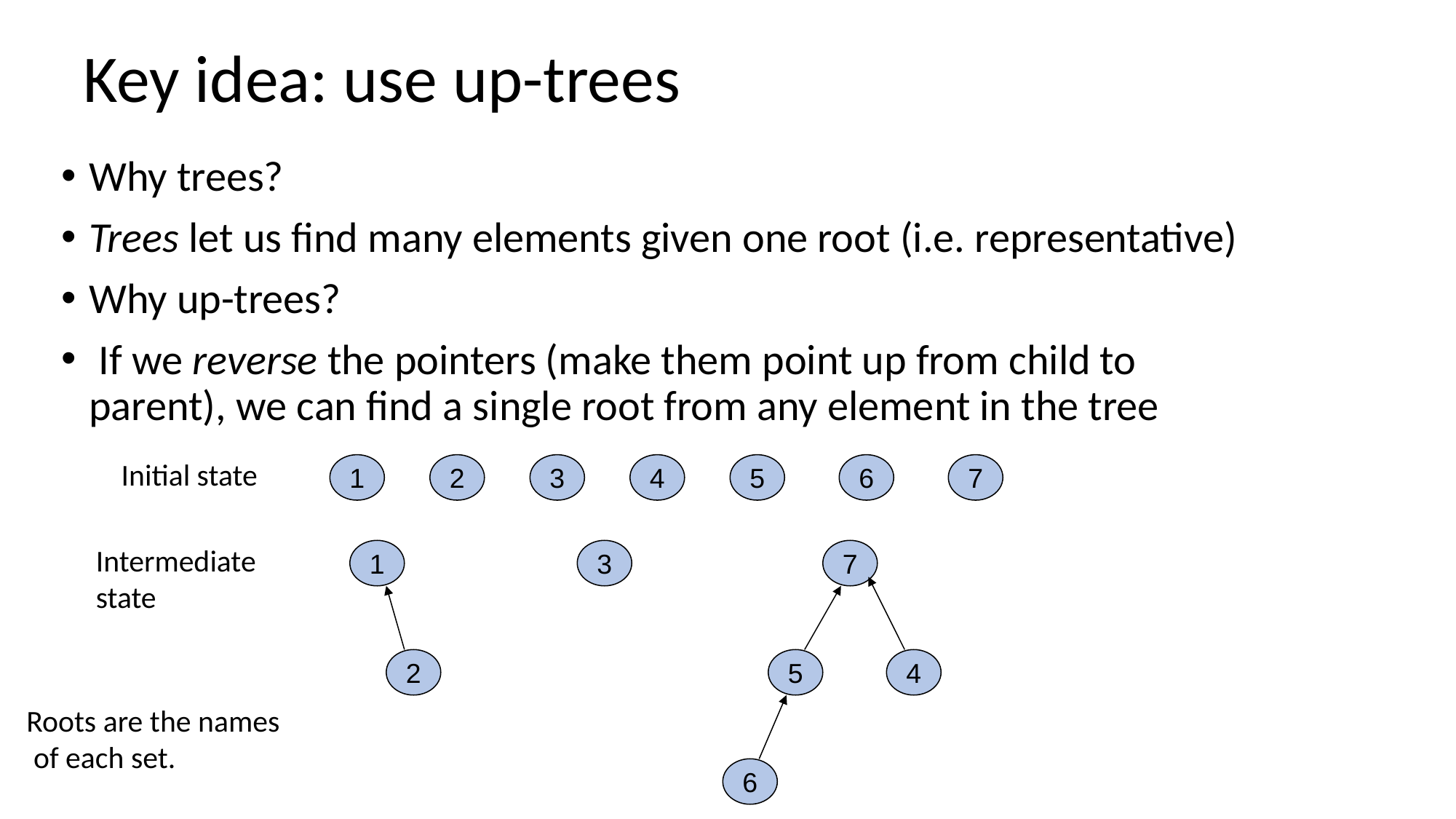

# Key idea: use up-trees
Why trees?
Trees let us find many elements given one root (i.e. representative)
Why up-trees?
 If we reverse the pointers (make them point up from child to parent), we can find a single root from any element in the tree

Initial state
1
2
3
4
5
6
7
Intermediate
state
1
3
7

2
5
4

6
Roots are the names
 of each set.